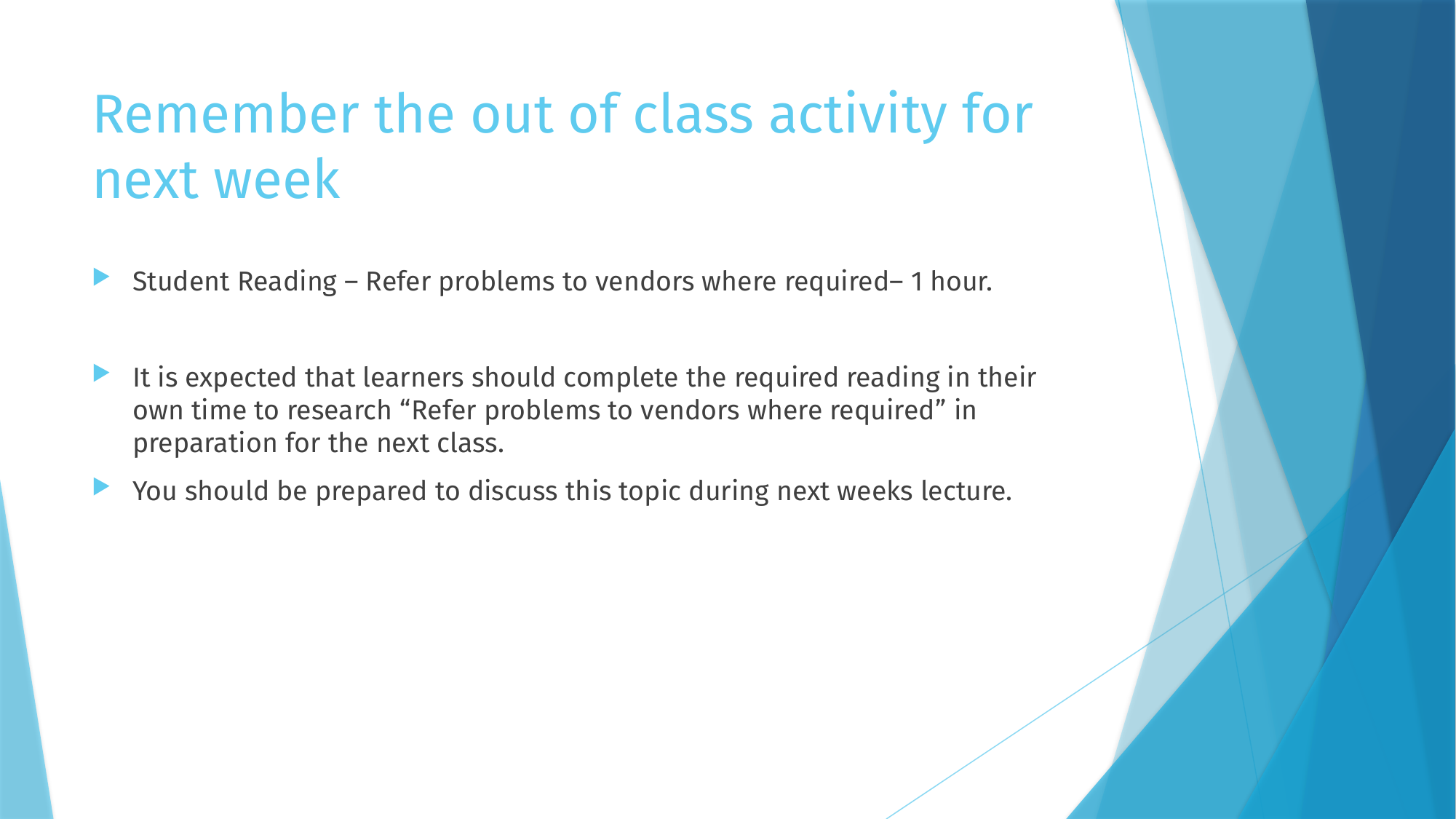

# Remember the out of class activity for next week
Student Reading – Refer problems to vendors where required– 1 hour.

It is expected that learners should complete the required reading in their own time to research “Refer problems to vendors where required” in preparation for the next class.
You should be prepared to discuss this topic during next weeks lecture.